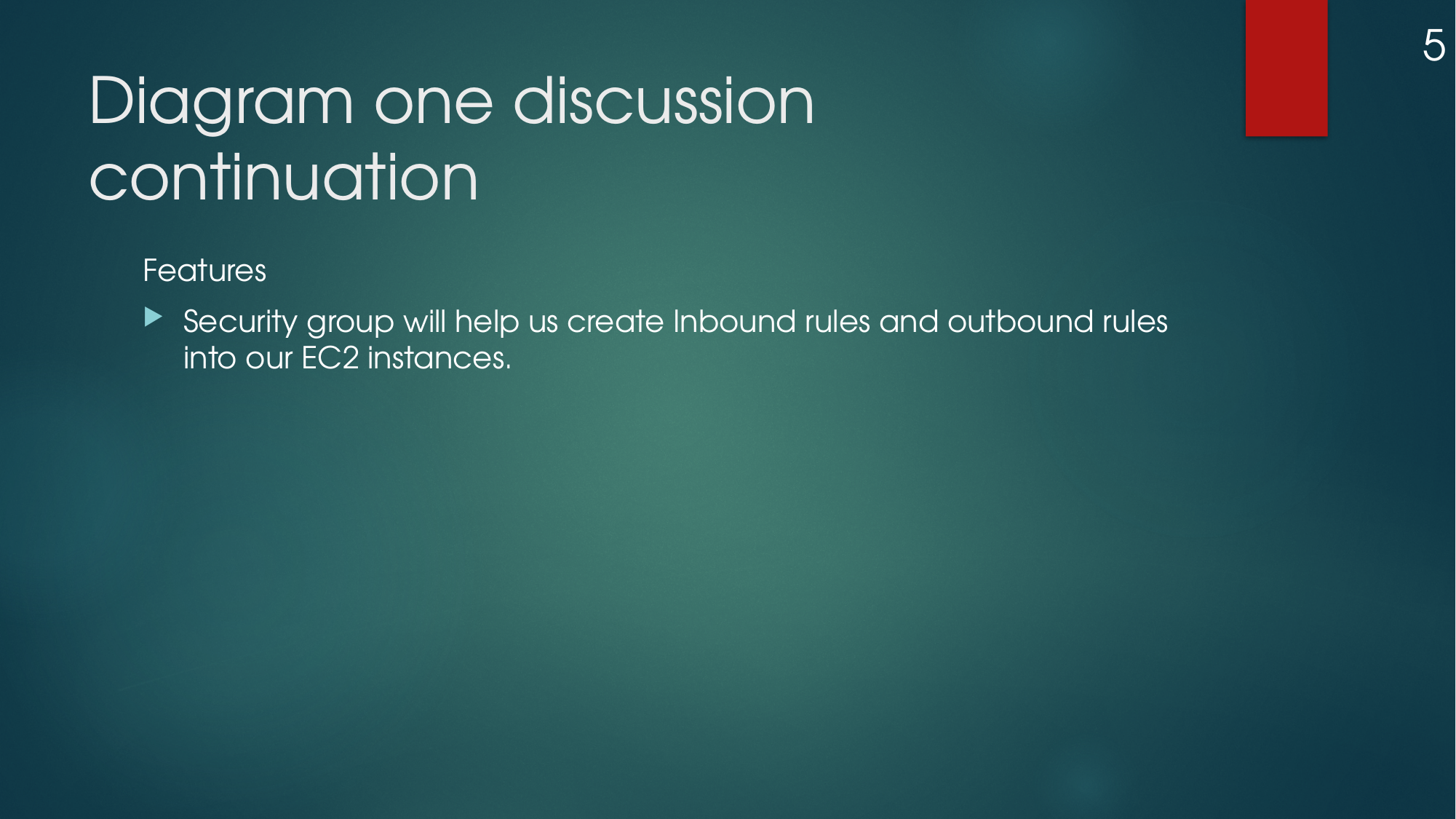

5
# Diagram one discussion continuation
Features
Security group will help us create Inbound rules and outbound rules into our EC2 instances.